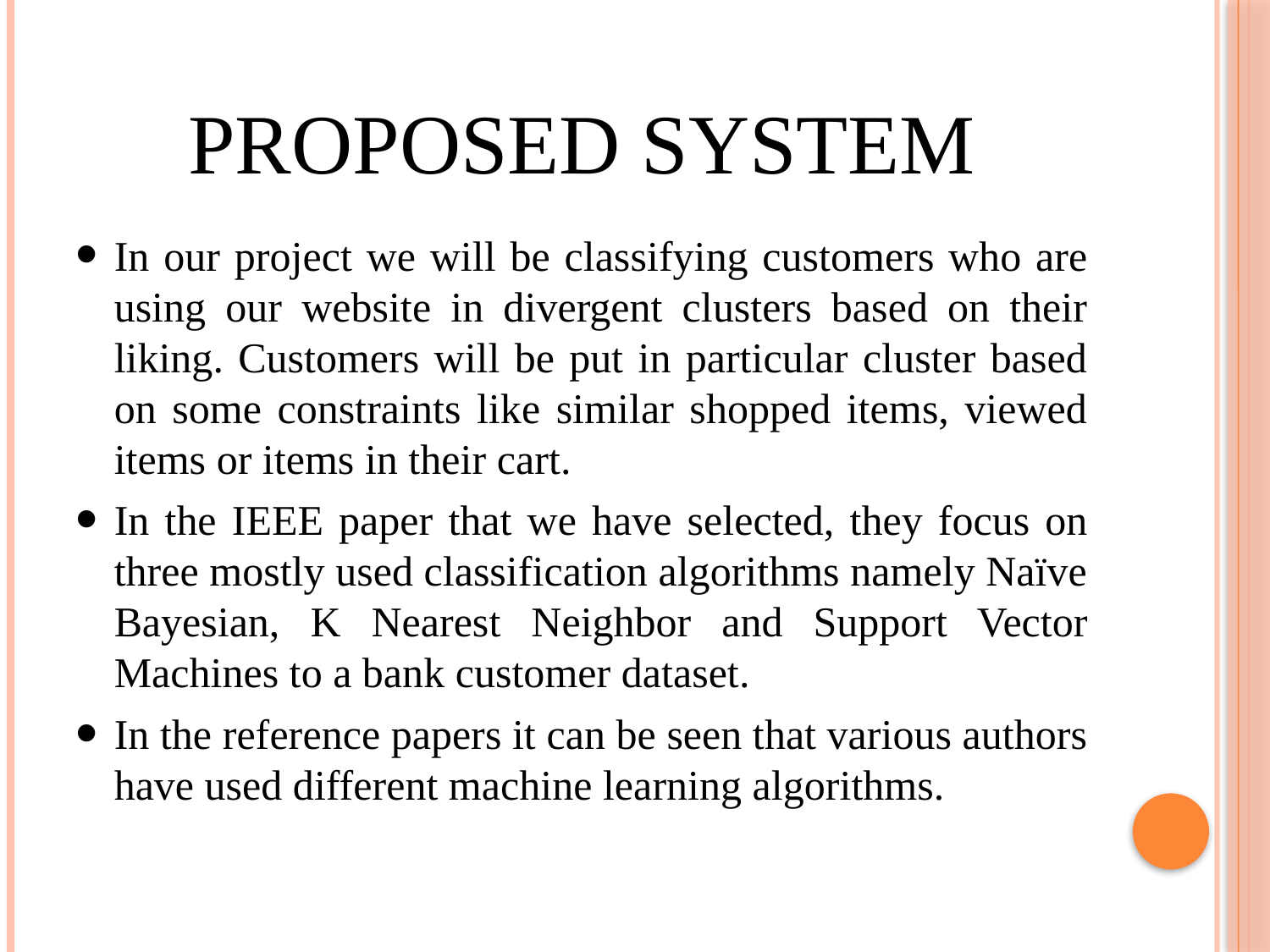

# PROPOSED SYSTEM
In our project we will be classifying customers who are using our website in divergent clusters based on their liking. Customers will be put in particular cluster based on some constraints like similar shopped items, viewed items or items in their cart.
In the IEEE paper that we have selected, they focus on three mostly used classification algorithms namely Naïve Bayesian, K Nearest Neighbor and Support Vector Machines to a bank customer dataset.
In the reference papers it can be seen that various authors have used different machine learning algorithms.